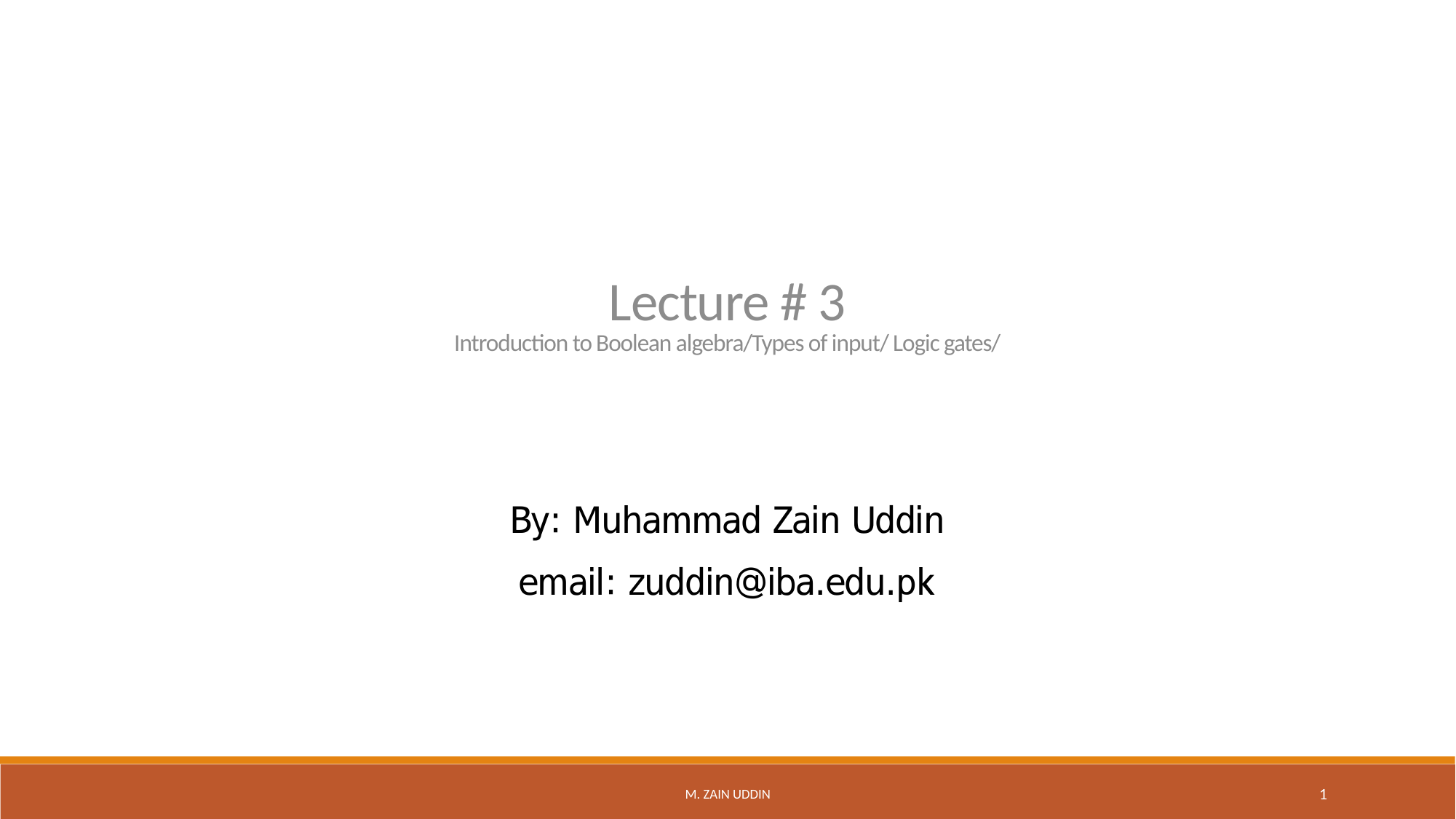

Lecture # 3
Introduction to Boolean algebra/Types of input/ Logic gates/
By: Muhammad Zain Uddin
email: zuddin@iba.edu.pk

M. Zain Uddin
1